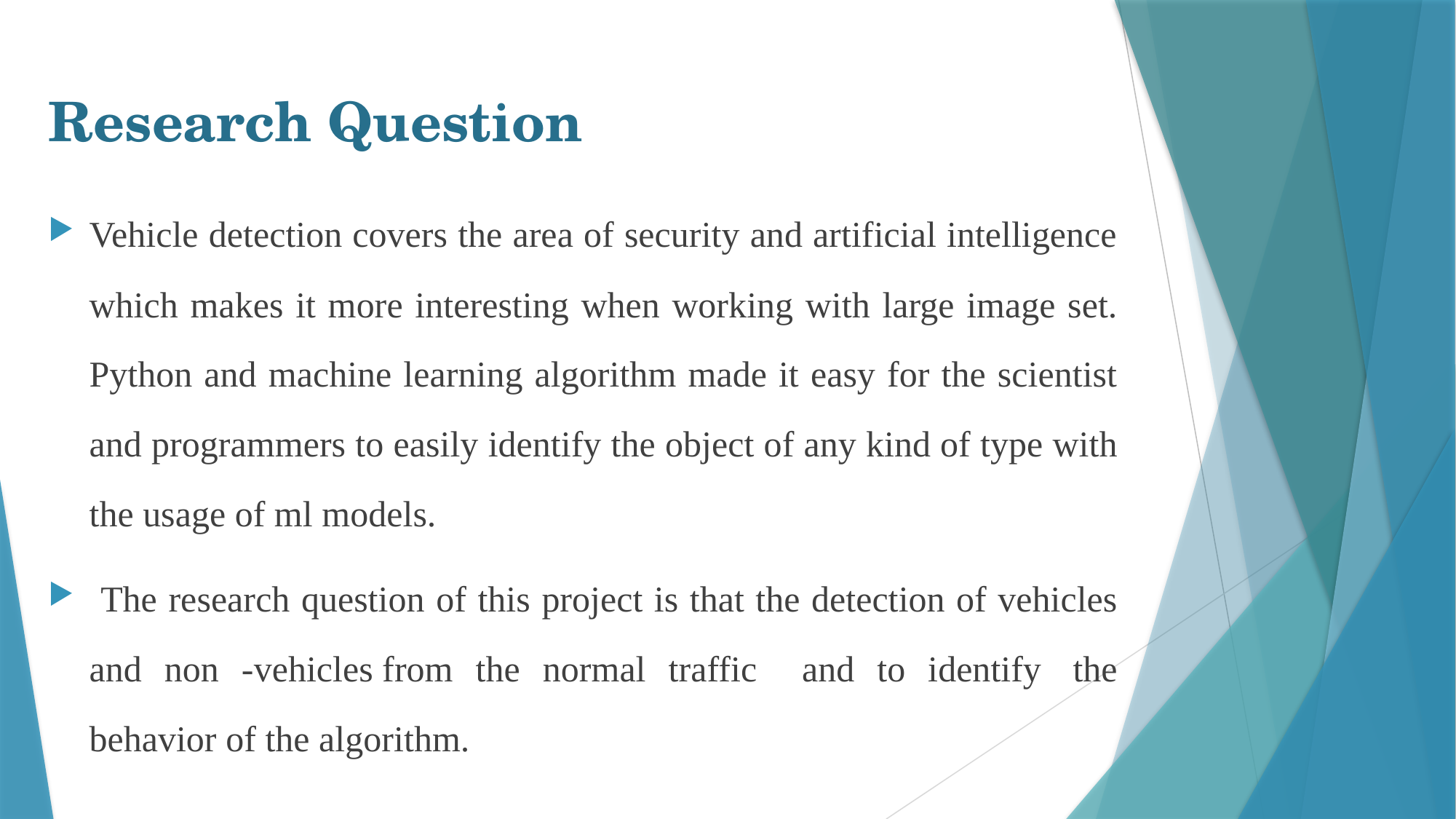

Research Question
Vehicle detection covers the area of security and artificial intelligence which makes it more interesting when working with large image set. Python and machine learning algorithm made it easy for the scientist and programmers to easily identify the object of any kind of type with the usage of ml models.
 The research question of this project is that the detection of vehicles and non -vehicles from the normal traffic  and to identify  the behavior of the algorithm.